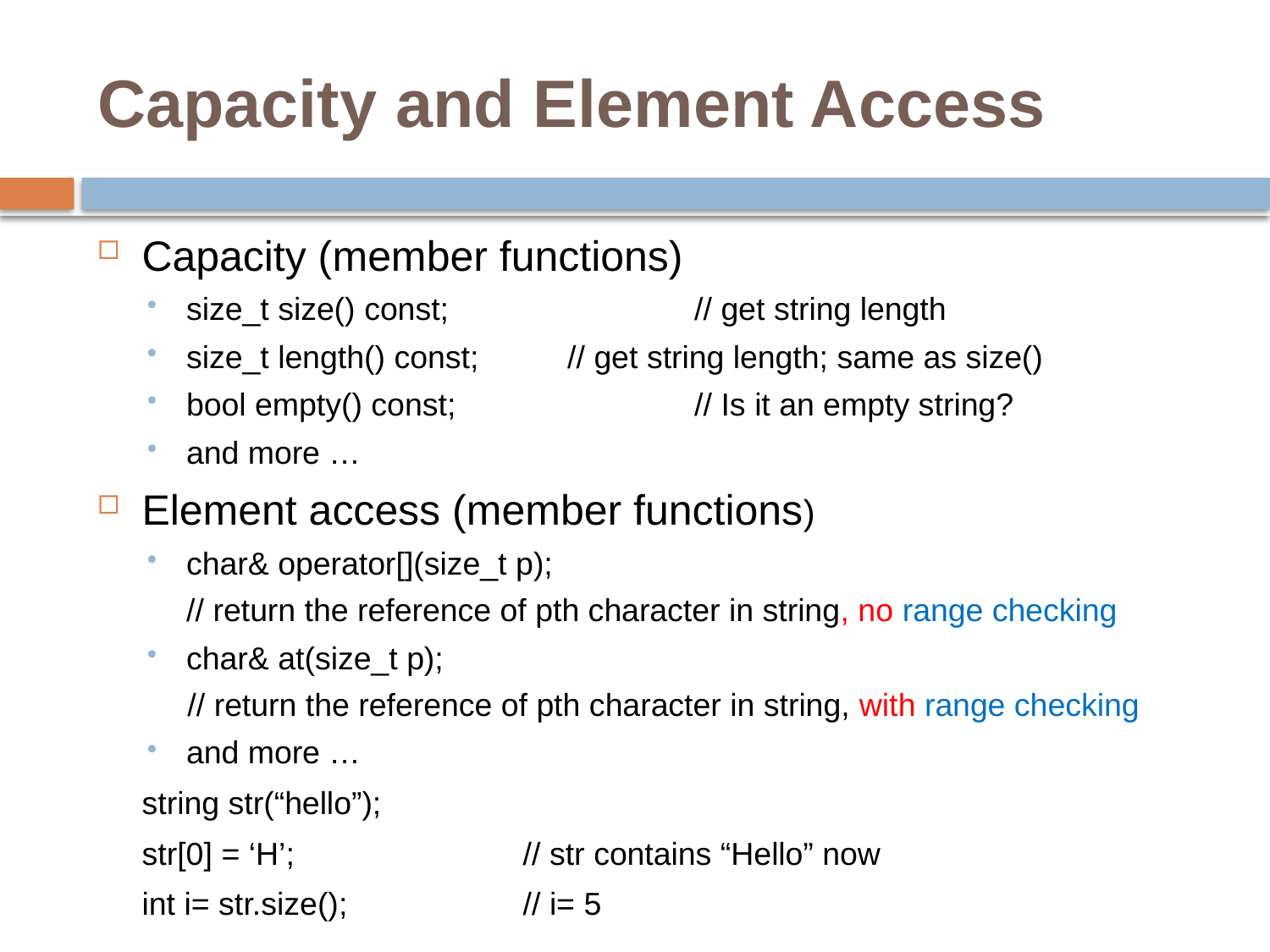

# Capacity and Element Access
Capacity (member functions)
size_t size() const;		// get string length
size_t length() const;	// get string length; same as size()
bool empty() const;		// Is it an empty string?
and more …
Element access (member functions)
char& operator[](size_t p);
// return the reference of pth character in string, no range checking
char& at(size_t p);
 // return the reference of pth character in string, with range checking
and more …
	string str(“hello”);
	str[0] = ‘H’;		// str contains “Hello” now
	int i= str.size();		// i= 5